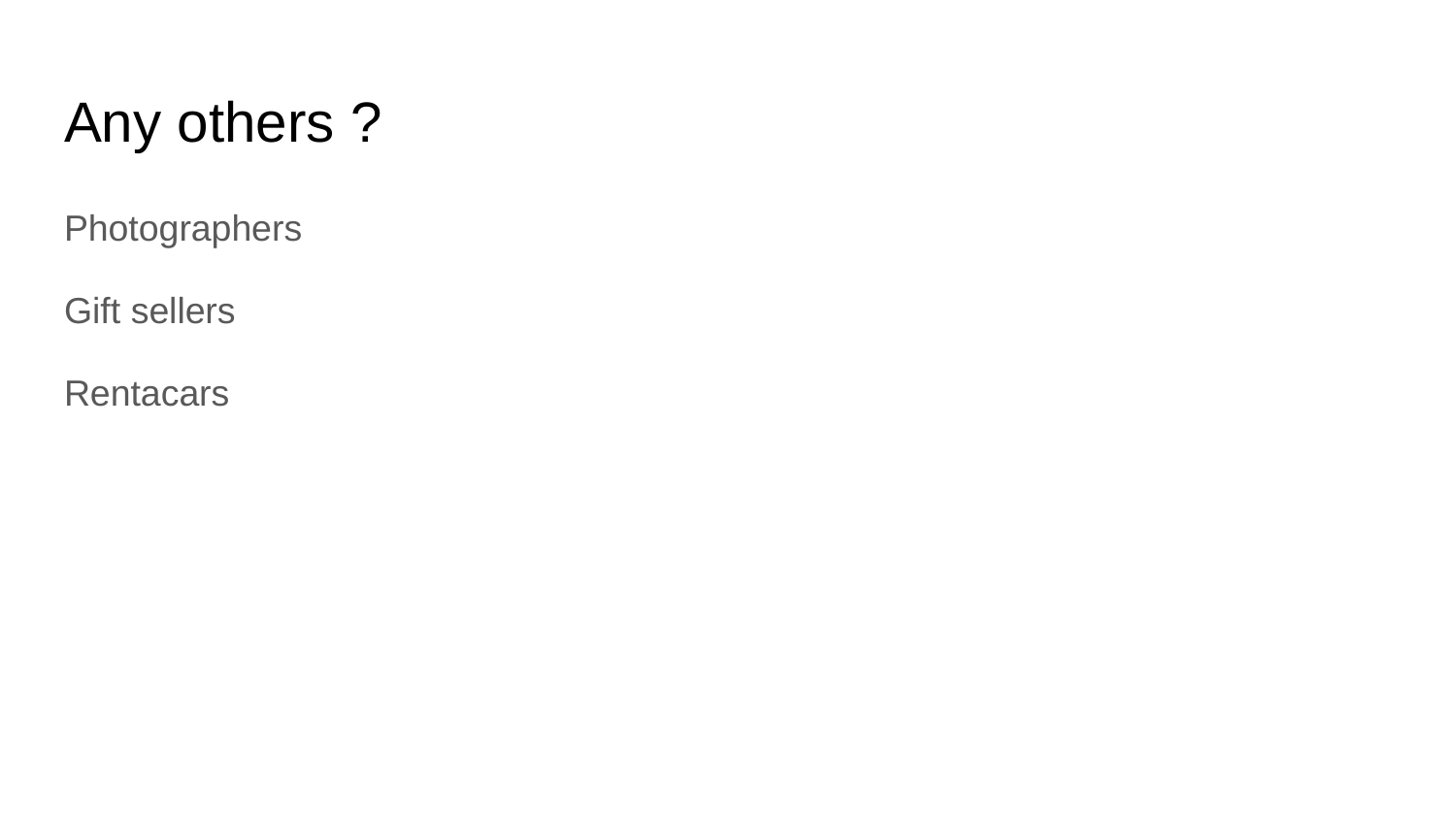

# Any others ?
Photographers
Gift sellers
Rentacars